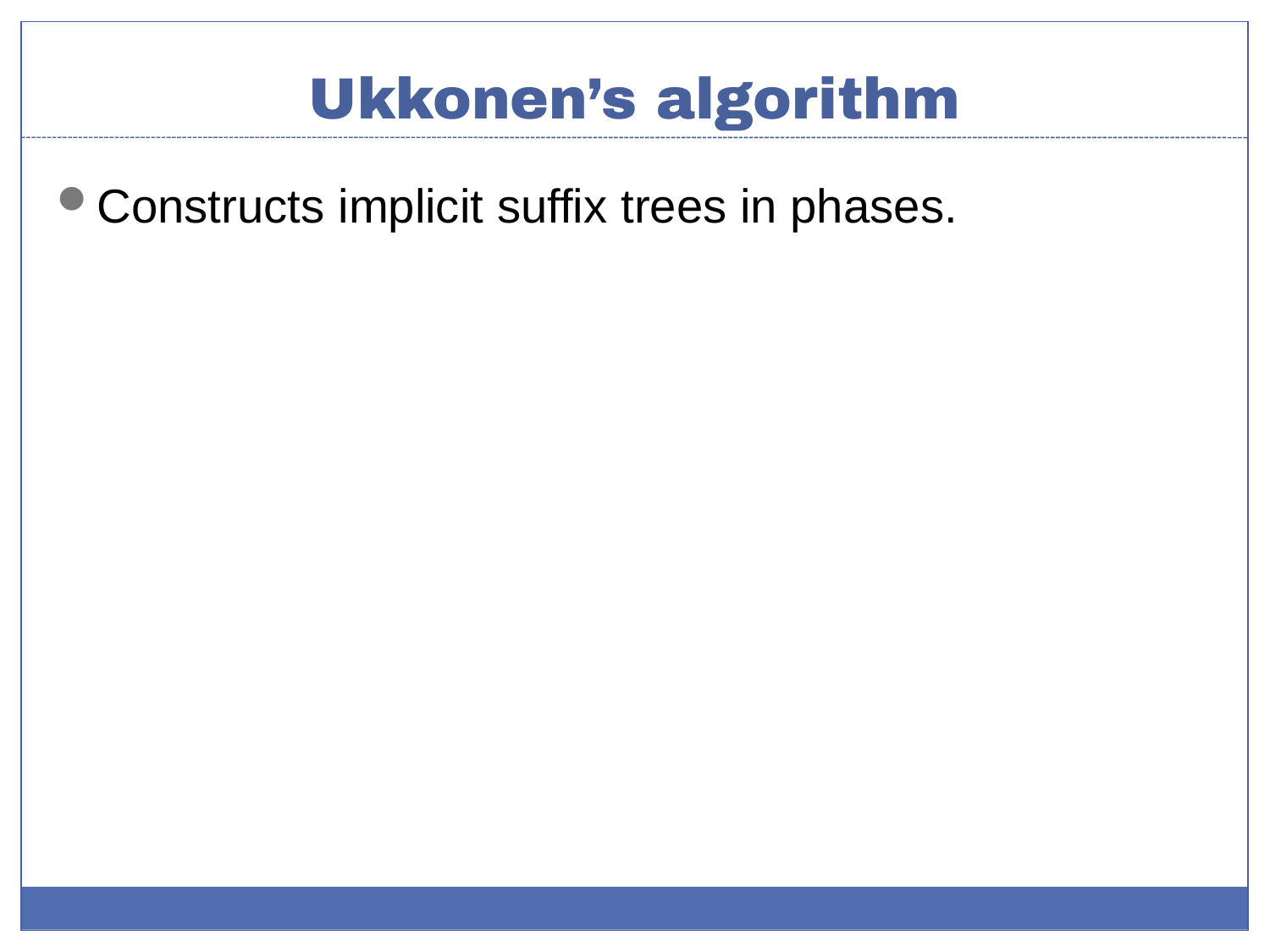

# Ukkonen’s algorithm
Constructs implicit suffix trees in phases.